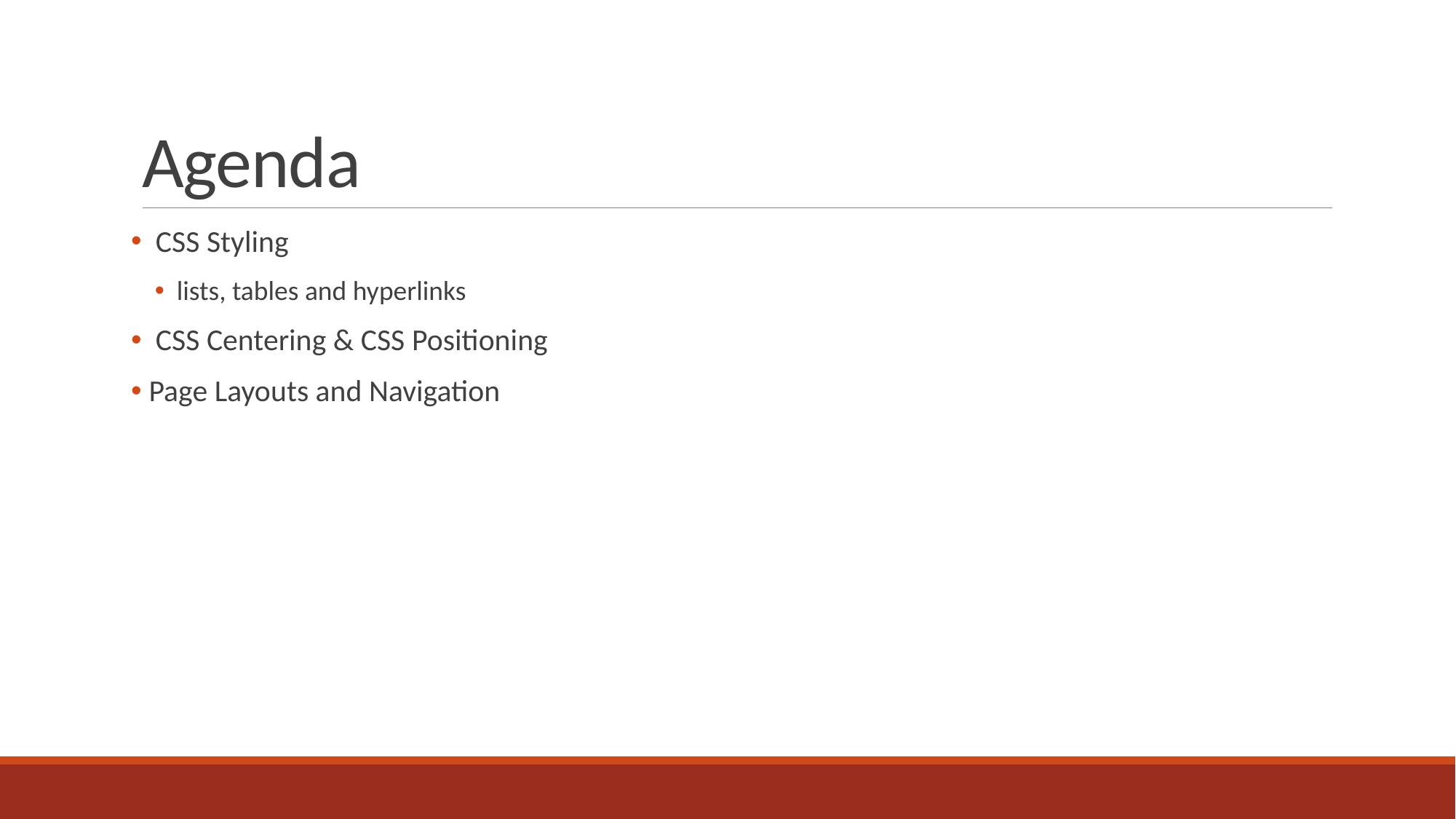

# Agenda
  CSS Styling
lists, tables and hyperlinks
  CSS Centering & CSS Positioning
 Page Layouts and Navigation